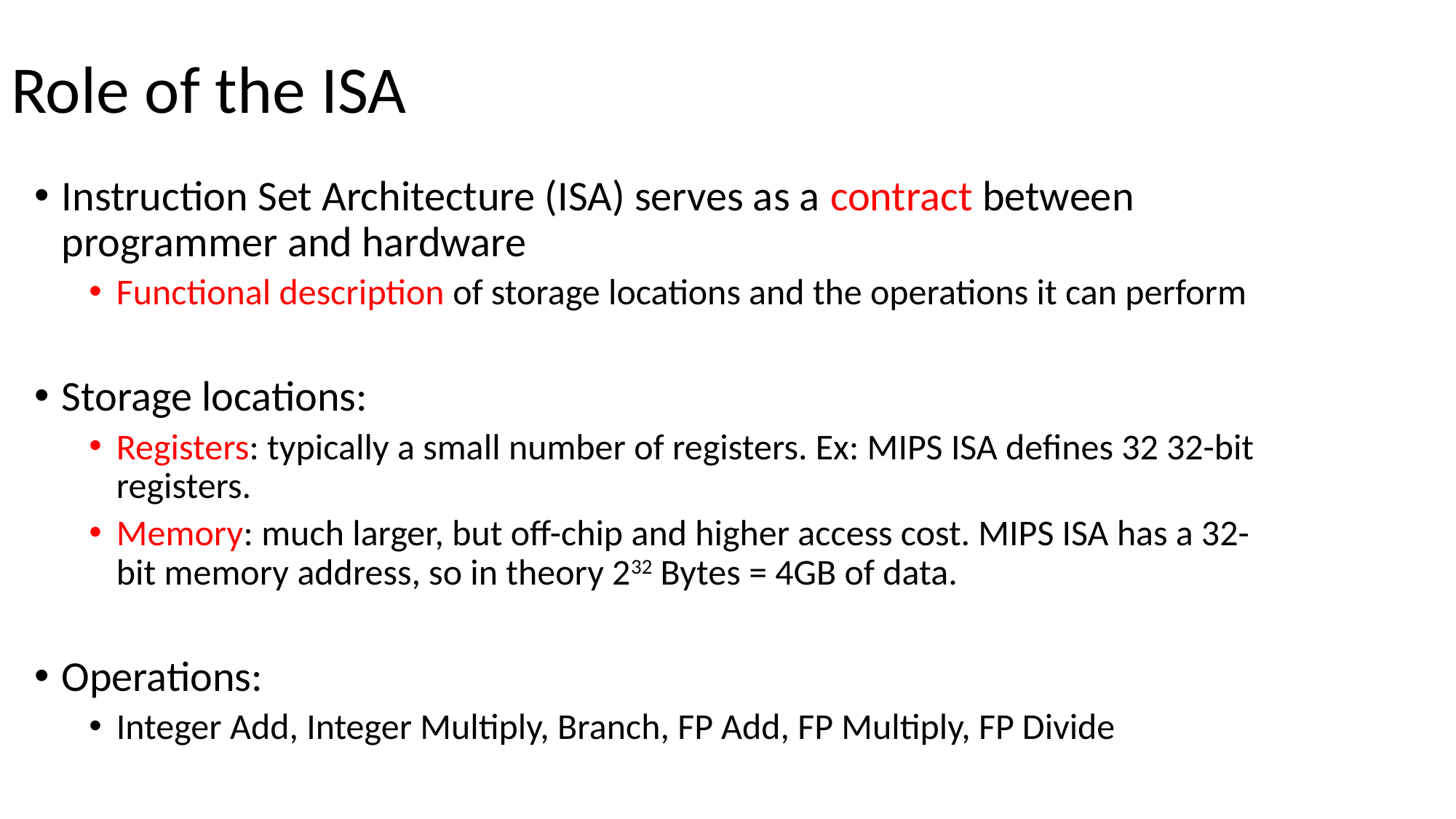

# Role of the ISA
Instruction Set Architecture (ISA) serves as a contract between programmer and hardware
Functional description of storage locations and the operations it can perform

Storage locations:
Registers: typically a small number of registers. Ex: MIPS ISA defines 32 32-bit registers.
Memory: much larger, but off-chip and higher access cost. MIPS ISA has a 32-bit memory address, so in theory 232 Bytes = 4GB of data.

Operations:
Integer Add, Integer Multiply, Branch, FP Add, FP Multiply, FP Divide